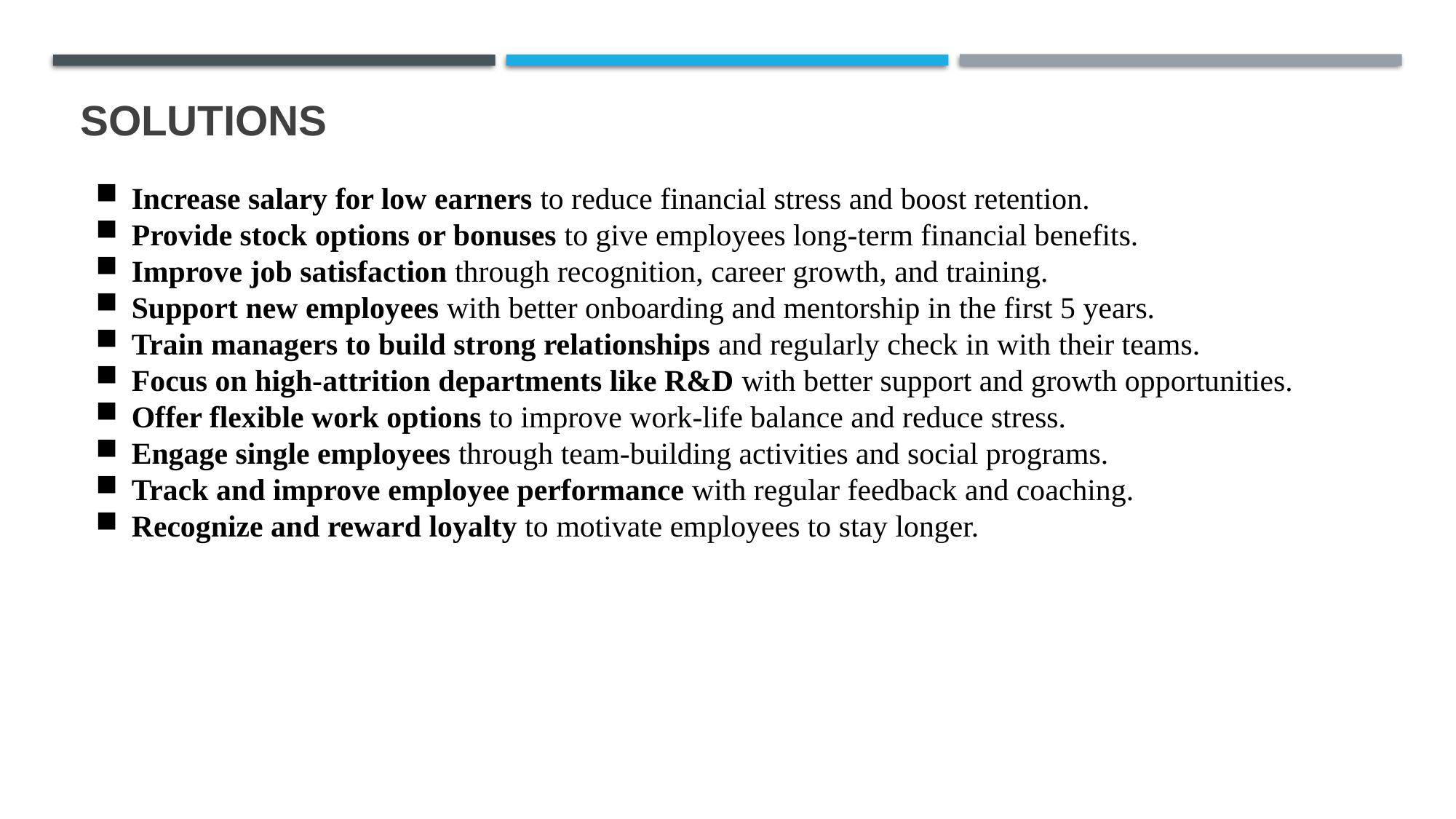

# Solutions
Increase salary for low earners to reduce financial stress and boost retention.
Provide stock options or bonuses to give employees long-term financial benefits.
Improve job satisfaction through recognition, career growth, and training.
Support new employees with better onboarding and mentorship in the first 5 years.
Train managers to build strong relationships and regularly check in with their teams.
Focus on high-attrition departments like R&D with better support and growth opportunities.
Offer flexible work options to improve work-life balance and reduce stress.
Engage single employees through team-building activities and social programs.
Track and improve employee performance with regular feedback and coaching.
Recognize and reward loyalty to motivate employees to stay longer.